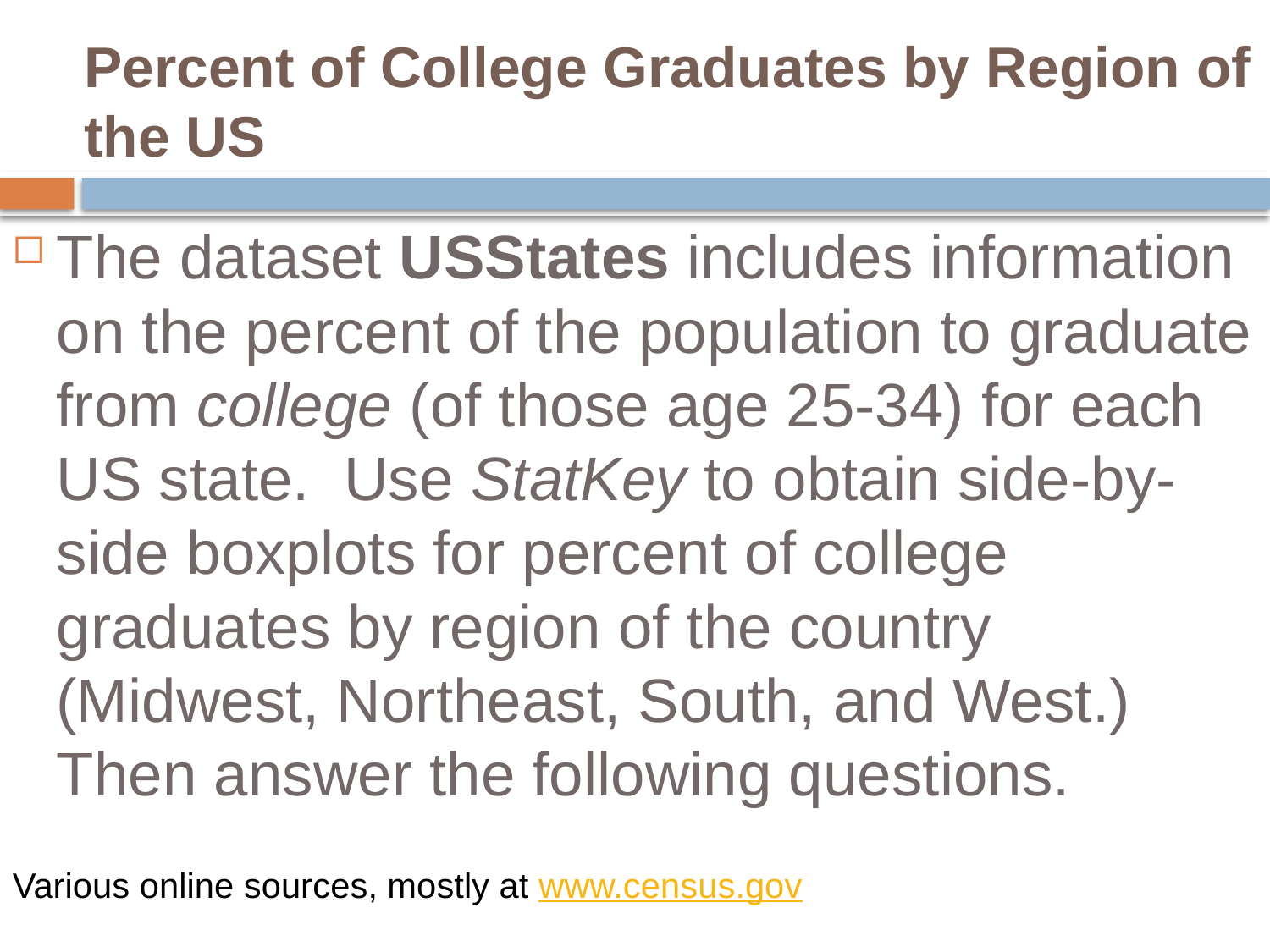

# Percent of College Graduates by Region of the US
The dataset USStates includes information on the percent of the population to graduate from college (of those age 25-34) for each US state.  Use StatKey to obtain side-by-side boxplots for percent of college graduates by region of the country (Midwest, Northeast, South, and West.)  Then answer the following questions.
Various online sources, mostly at www.census.gov